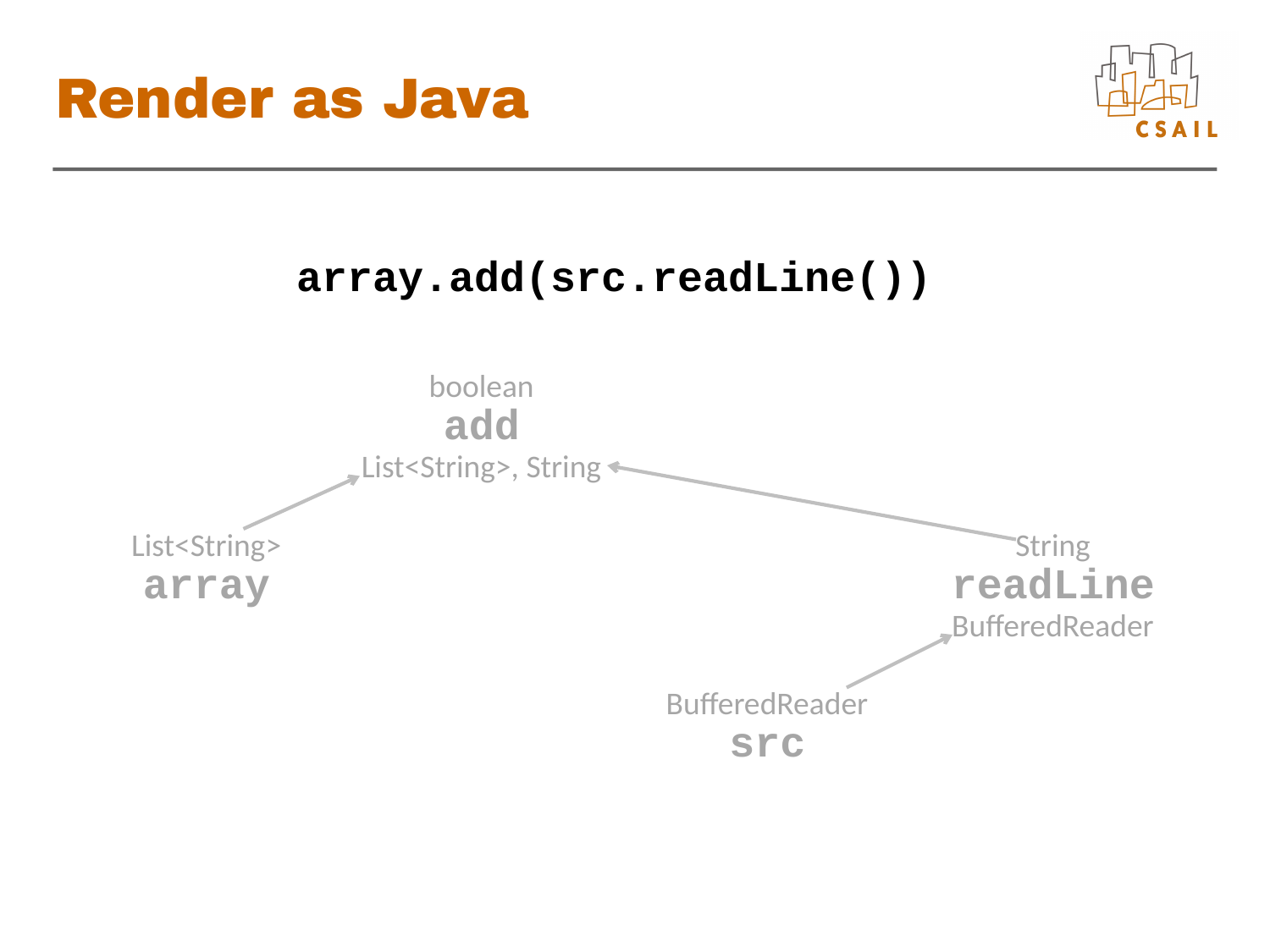

# Render as Java
array.add(src.readLine())
boolean
add
List<String>, String
List<String>
String
array
readLine
BufferedReader
BufferedReader
src